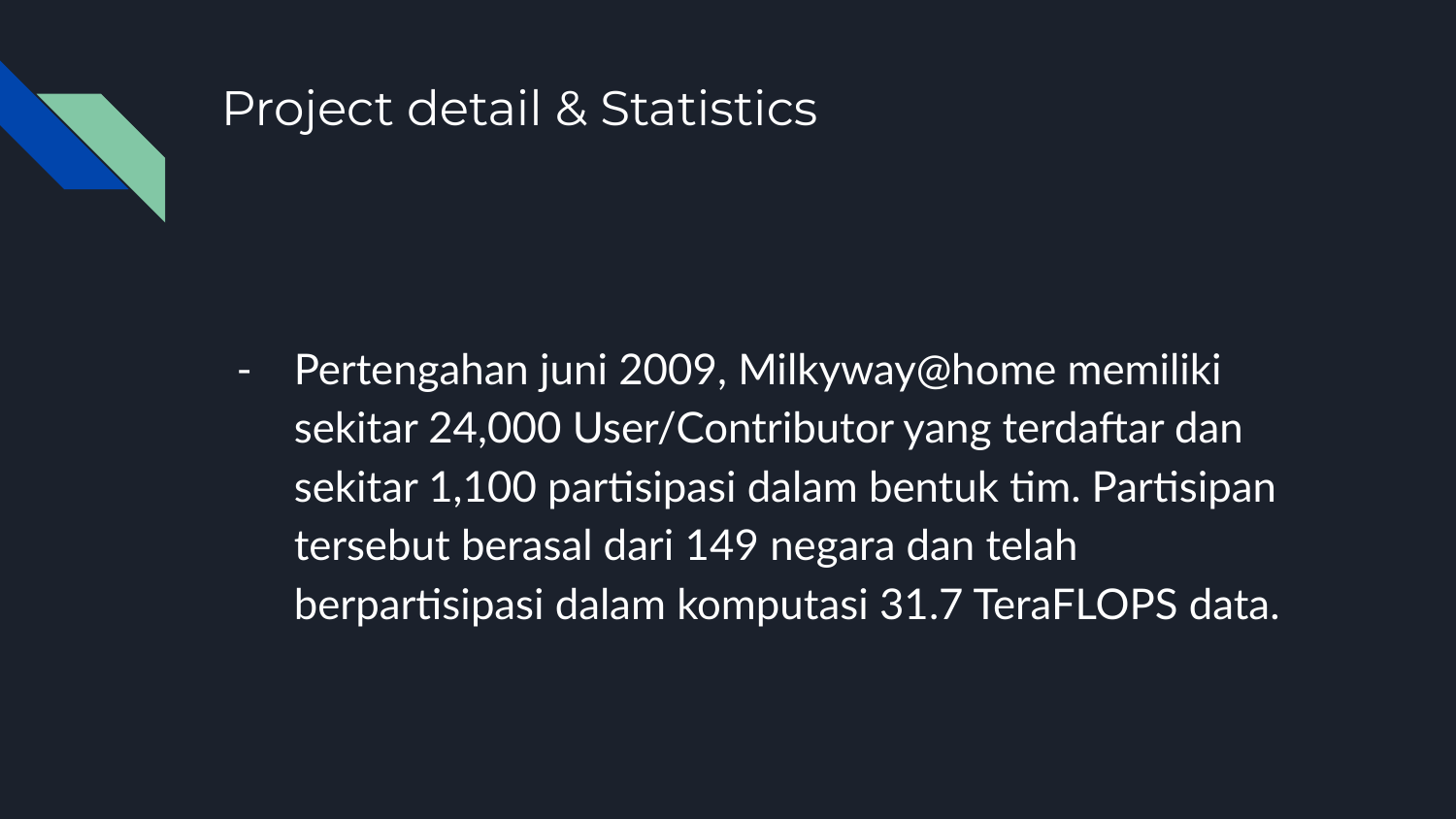

# Project detail & Statistics
Pertengahan juni 2009, Milkyway@home memiliki sekitar 24,000 User/Contributor yang terdaftar dan sekitar 1,100 partisipasi dalam bentuk tim. Partisipan tersebut berasal dari 149 negara dan telah berpartisipasi dalam komputasi 31.7 TeraFLOPS data.